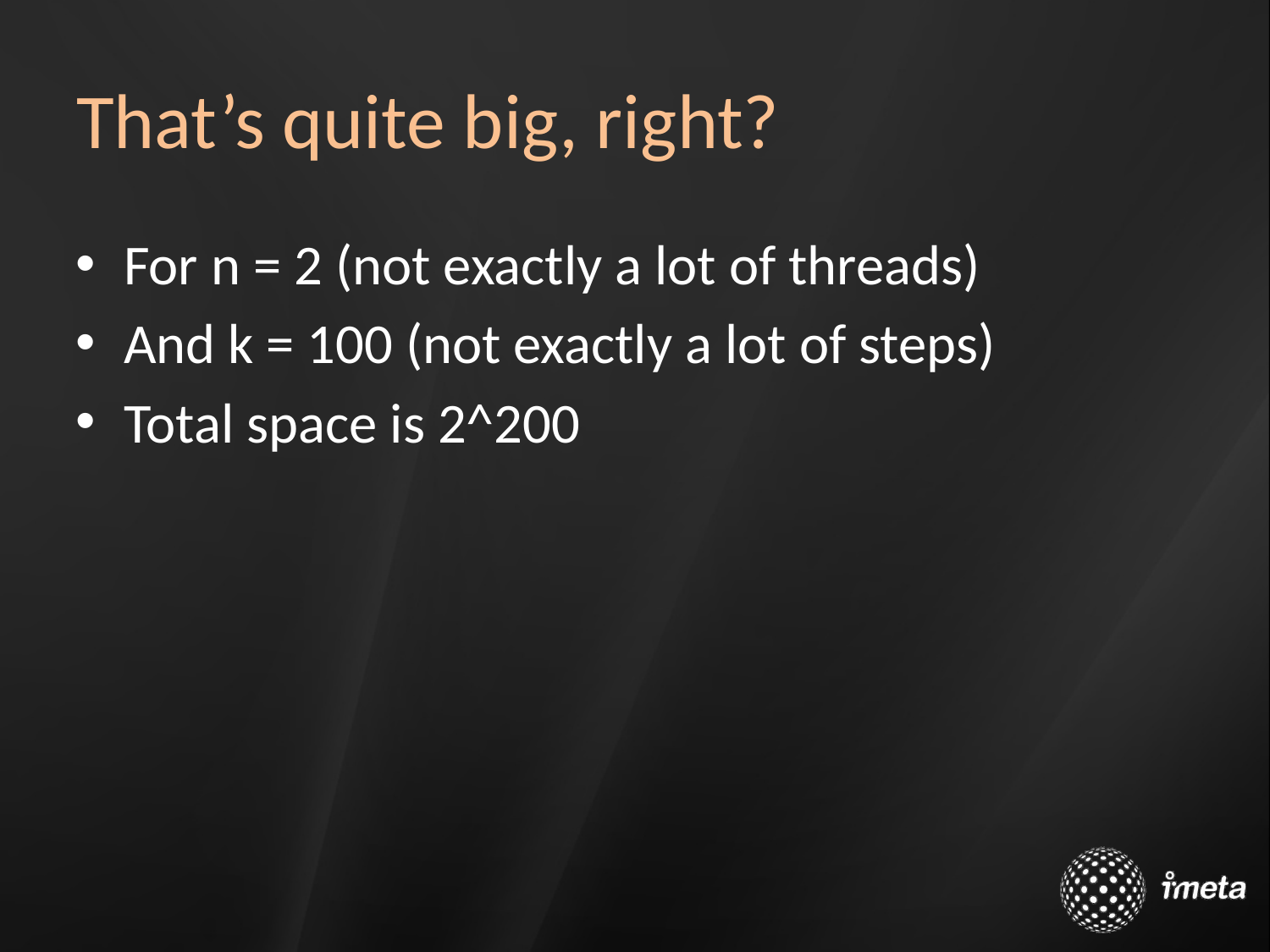

# That’s quite big, right?
For n = 2 (not exactly a lot of threads)
And k = 100 (not exactly a lot of steps)
Total space is 2^200